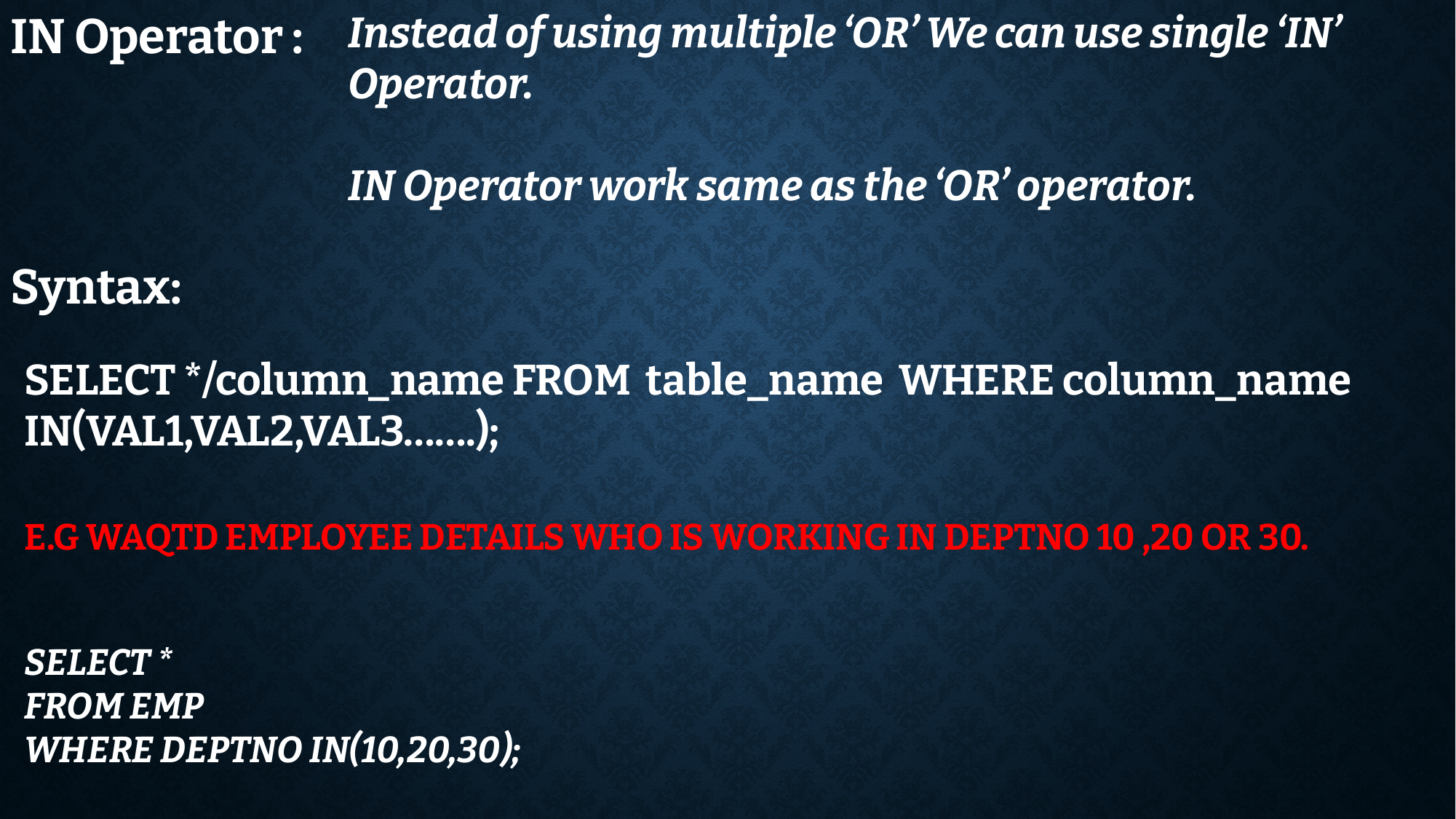

IN Operator :
Instead of using multiple ‘OR’ We can use single ‘IN’ Operator.

IN Operator work same as the ‘OR’ operator.

Syntax:
SELECT */column_name FROM  table_name  WHERE column_name IN(VAL1,VAL2,VAL3…….);
E.G WAQTD EMPLOYEE DETAILS WHO IS WORKING IN DEPTNO 10 ,20 OR 30.
SELECT *
FROM EMP
WHERE DEPTNO IN(10,20,30);